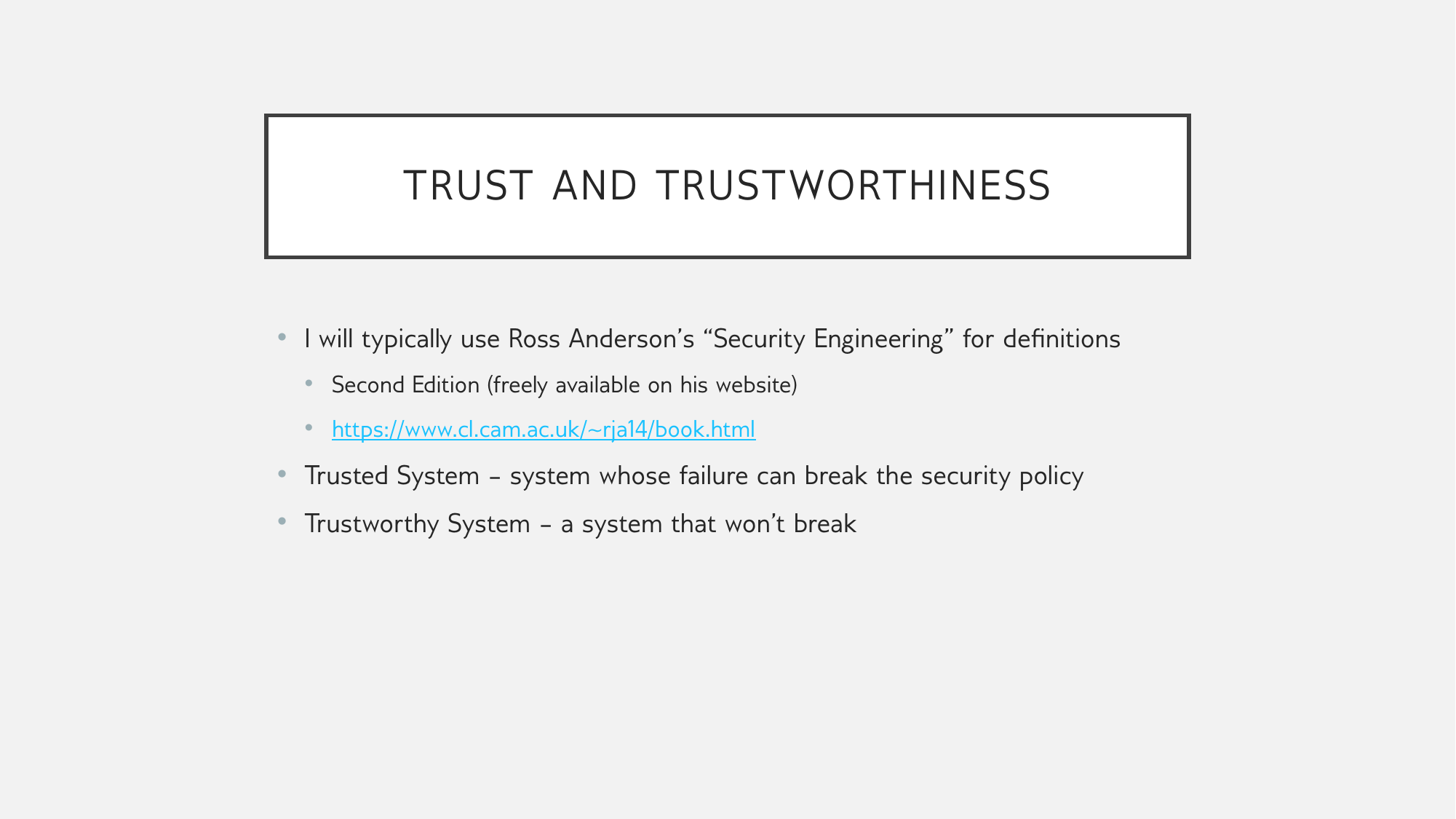

# Trust and Trustworthiness
I will typically use Ross Anderson’s “Security Engineering” for definitions
Second Edition (freely available on his website)
https://www.cl.cam.ac.uk/~rja14/book.html
Trusted System – system whose failure can break the security policy
Trustworthy System – a system that won’t break